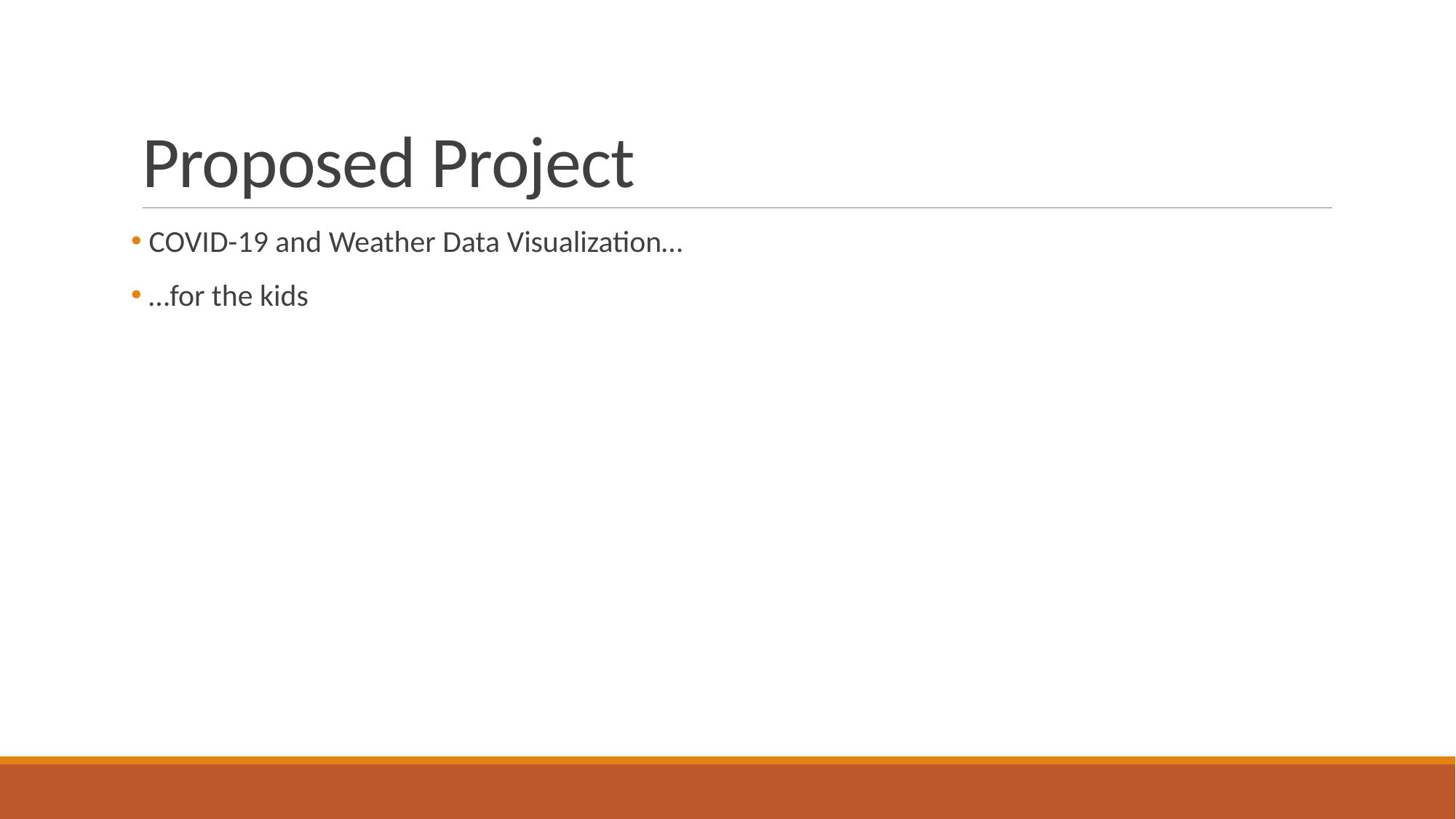

# Proposed Project
 COVID-19 and Weather Data Visualization…
 …for the kids